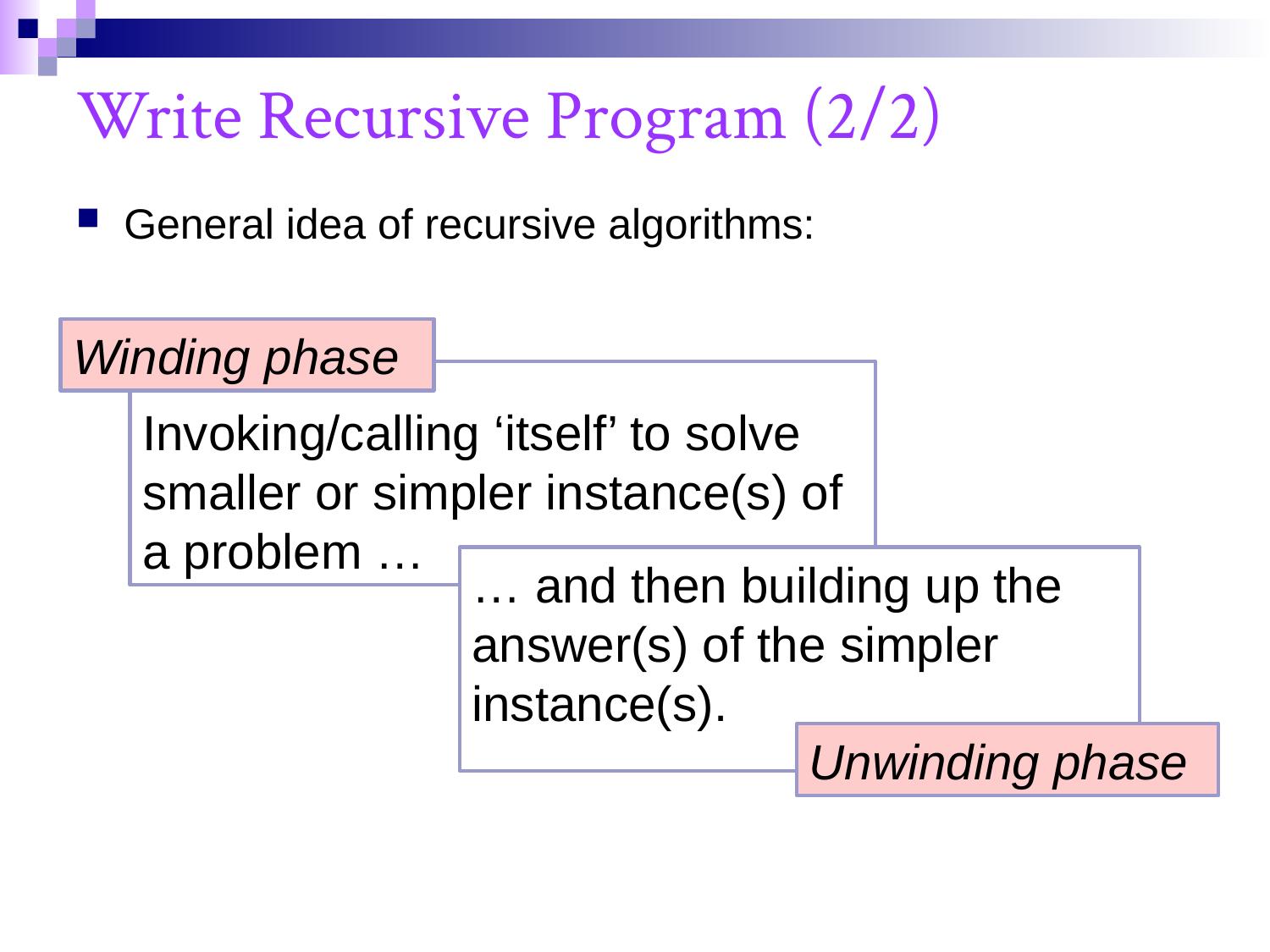

# Write Recursive Program (2/2)
General idea of recursive algorithms:
Winding phase

Invoking/calling ‘itself’ to solve smaller or simpler instance(s) of a problem …
… and then building up the answer(s) of the simpler instance(s).

Unwinding phase